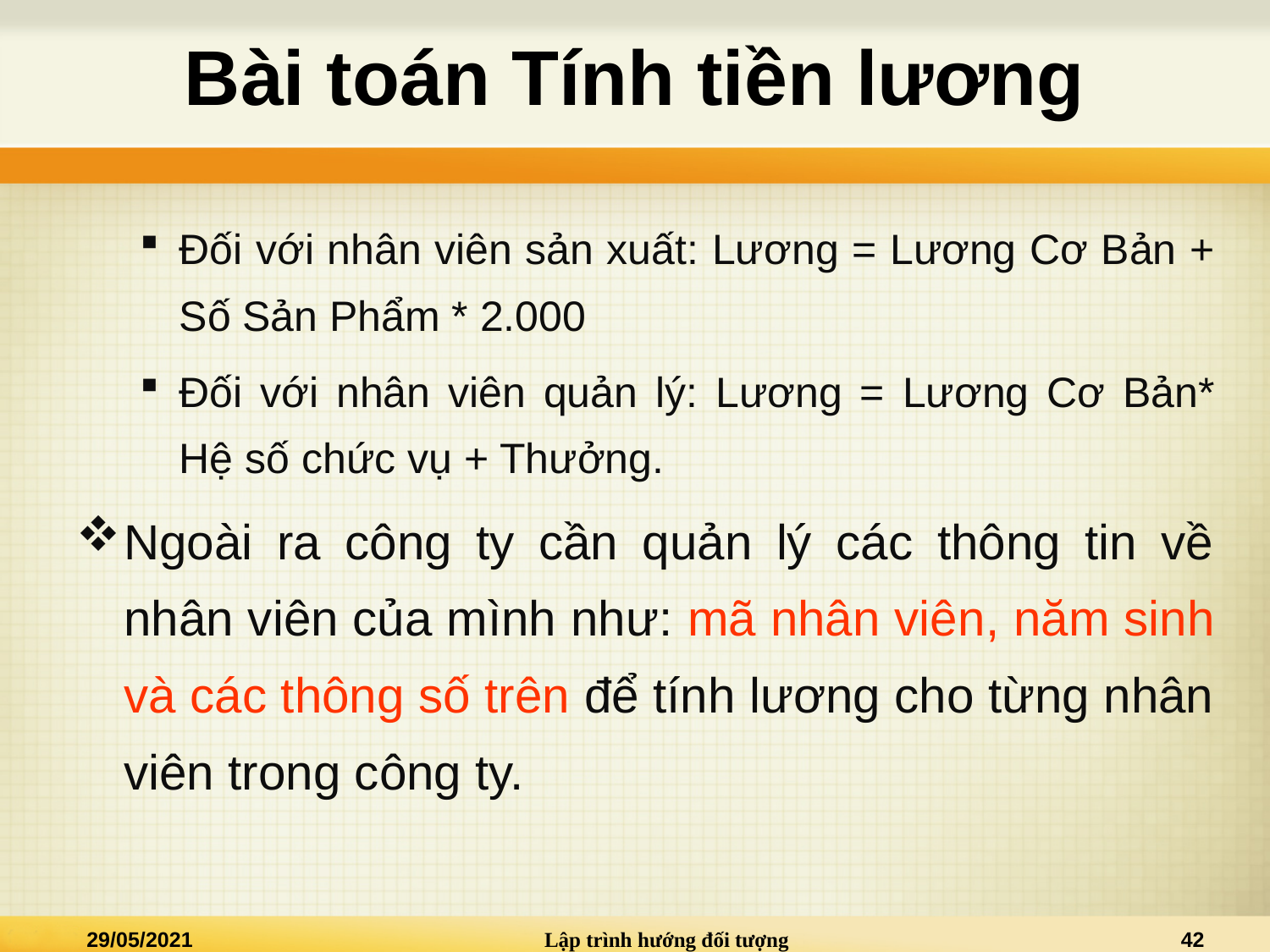

# Bài toán Tính tiền lương
Đối với nhân viên sản xuất: Lương = Lương Cơ Bản + Số Sản Phẩm * 2.000
Đối với nhân viên quản lý: Lương = Lương Cơ Bản* Hệ số chức vụ + Thưởng.
Ngoài ra công ty cần quản lý các thông tin về nhân viên của mình như: mã nhân viên, năm sinh và các thông số trên để tính lương cho từng nhân viên trong công ty.
29/05/2021
Lập trình hướng đối tượng
42